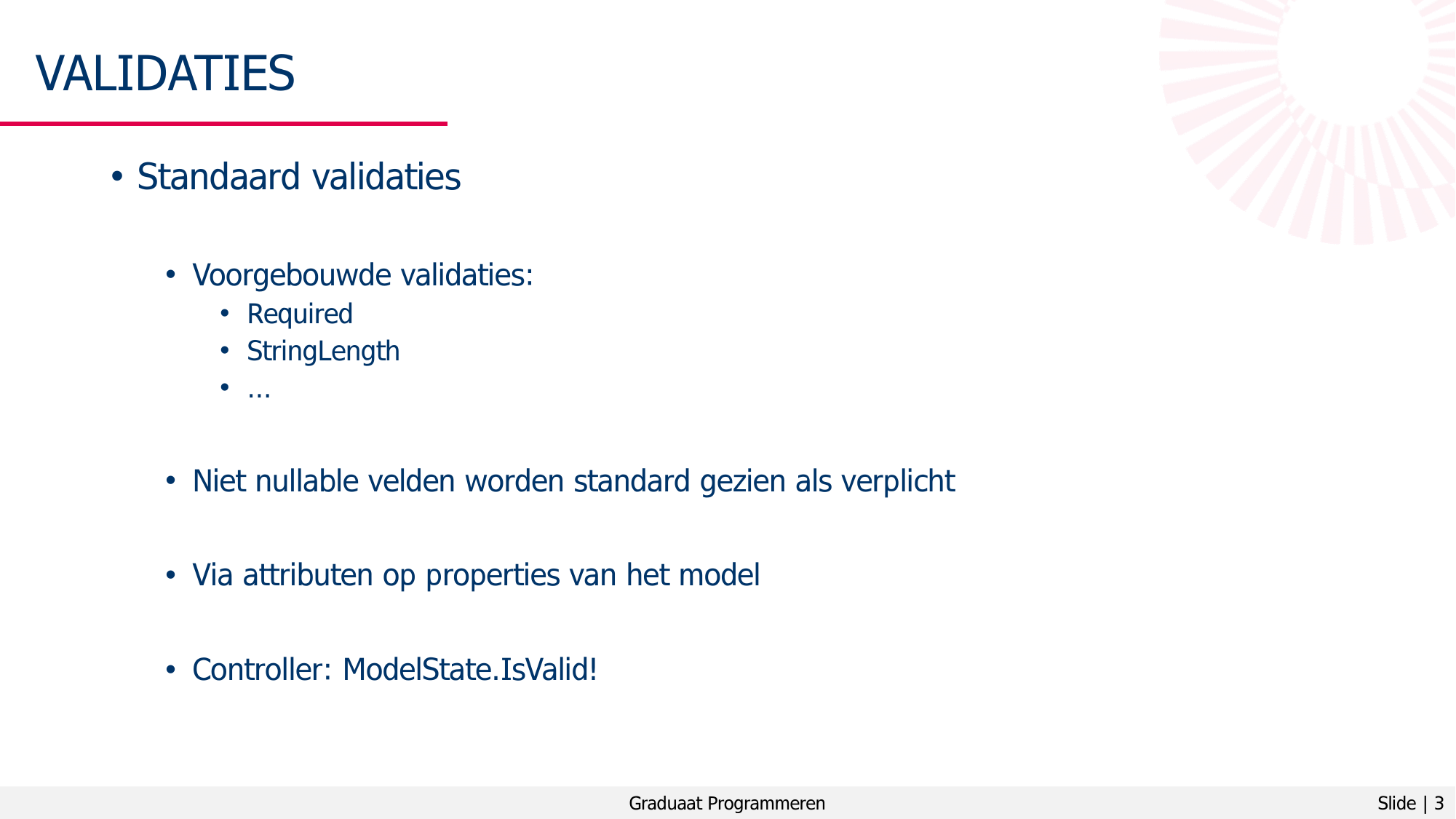

# Validaties
Standaard validaties

Voorgebouwde validaties:
Required
StringLength
...

Niet nullable velden worden standard gezien als verplicht

Via attributen op properties van het model

Controller: ModelState.IsValid!